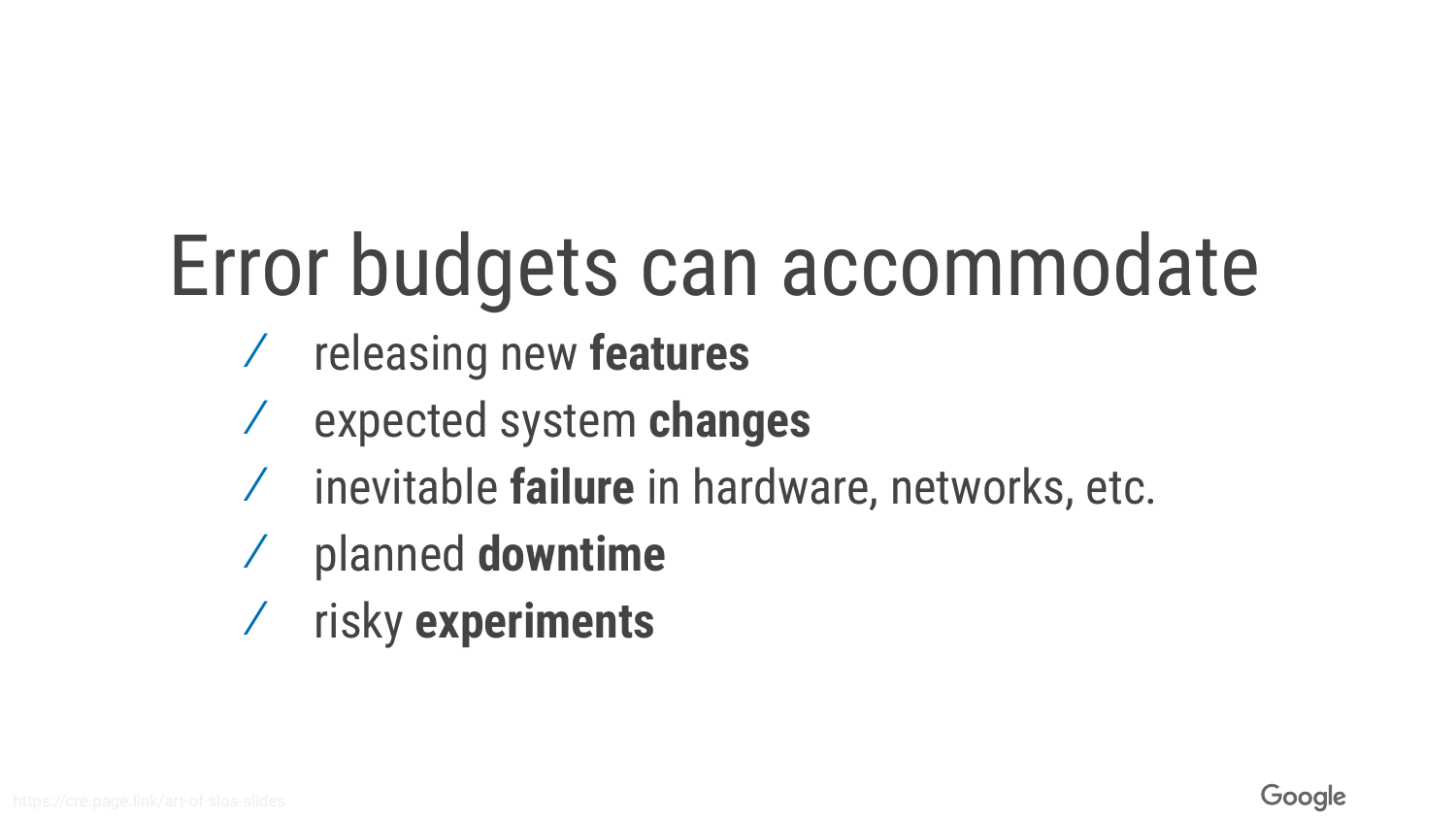

Error budgets can accommodate
releasing new features
expected system changes
inevitable failure in hardware, networks, etc.
planned downtime
risky experiments